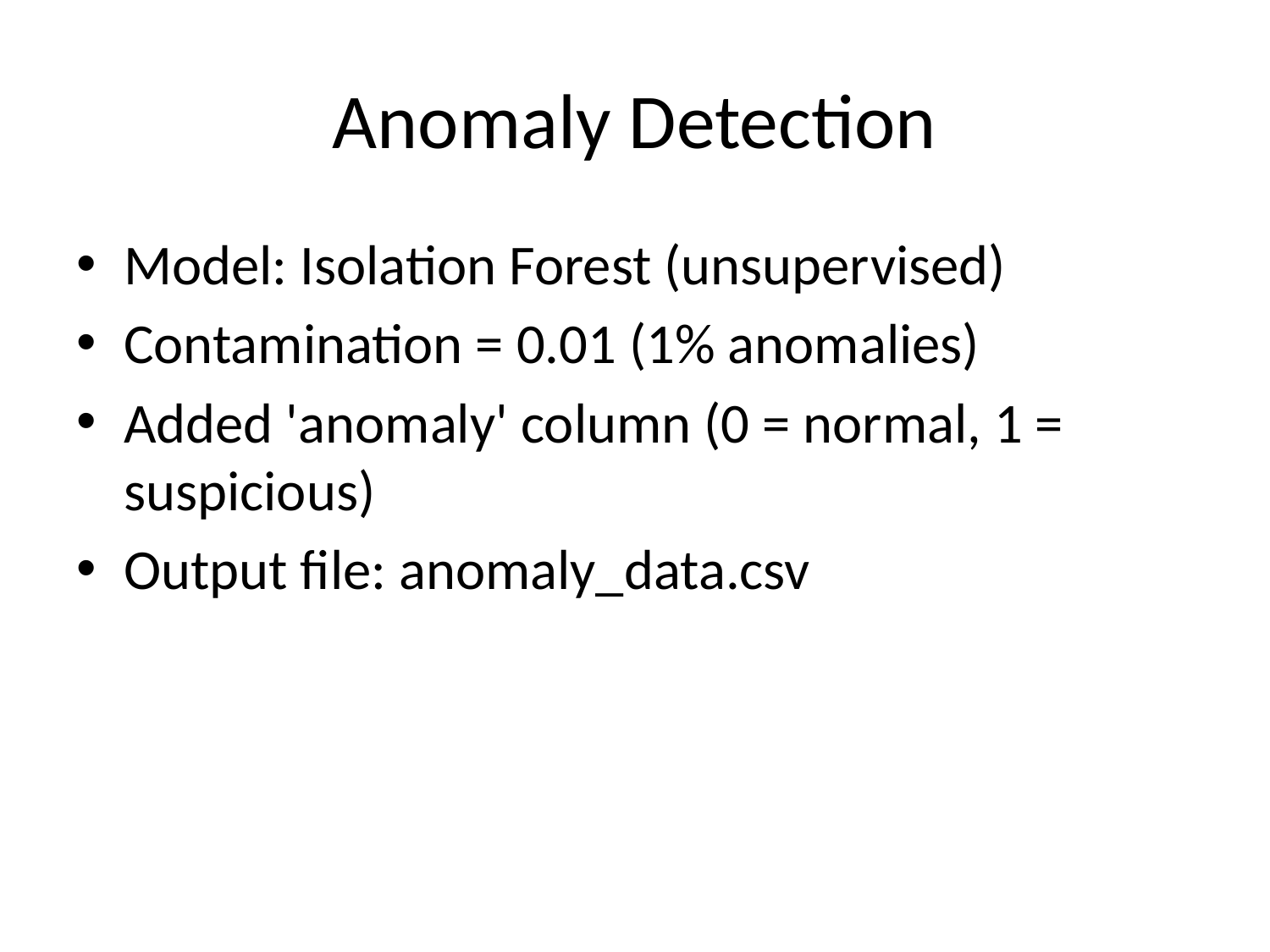

# Anomaly Detection
Model: Isolation Forest (unsupervised)
Contamination = 0.01 (1% anomalies)
Added 'anomaly' column (0 = normal, 1 = suspicious)
Output file: anomaly_data.csv